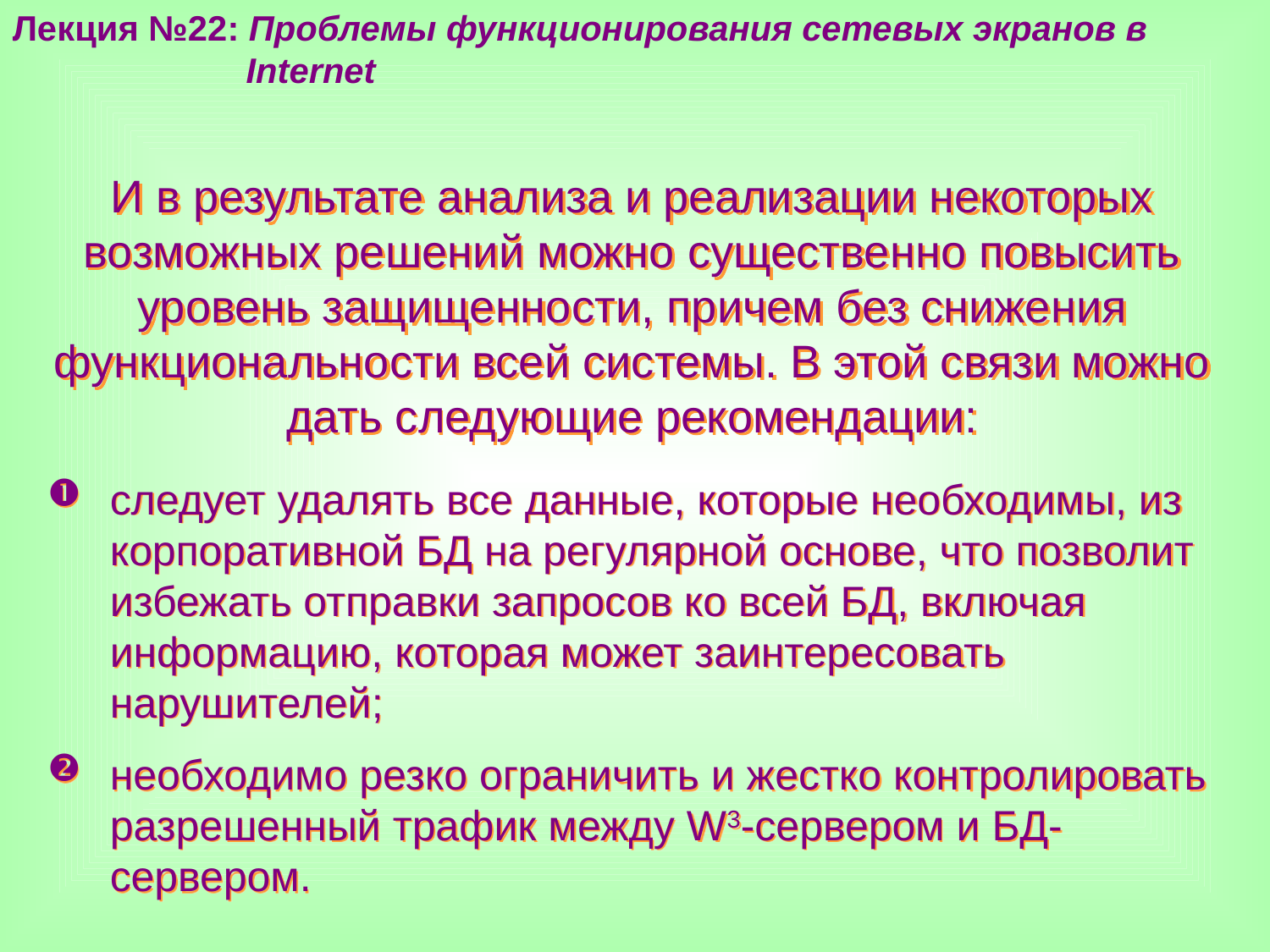

Лекция №22: Проблемы функционирования сетевых экранов в
                        Internet
И в результате анализа и реализации некоторых возможных решений можно существенно повысить уровень защищенности, причем без снижения функциональности всей системы. В этой связи можно дать следующие рекомендации:
следует удалять все данные, которые необходимы, из корпоративной БД на регулярной основе, что позволит избежать отправки запросов ко всей БД, включая информацию, которая может заинтересовать нарушителей;
необходимо резко ограничить и жестко контролировать разрешенный трафик между W3-сервером и БД-сервером.